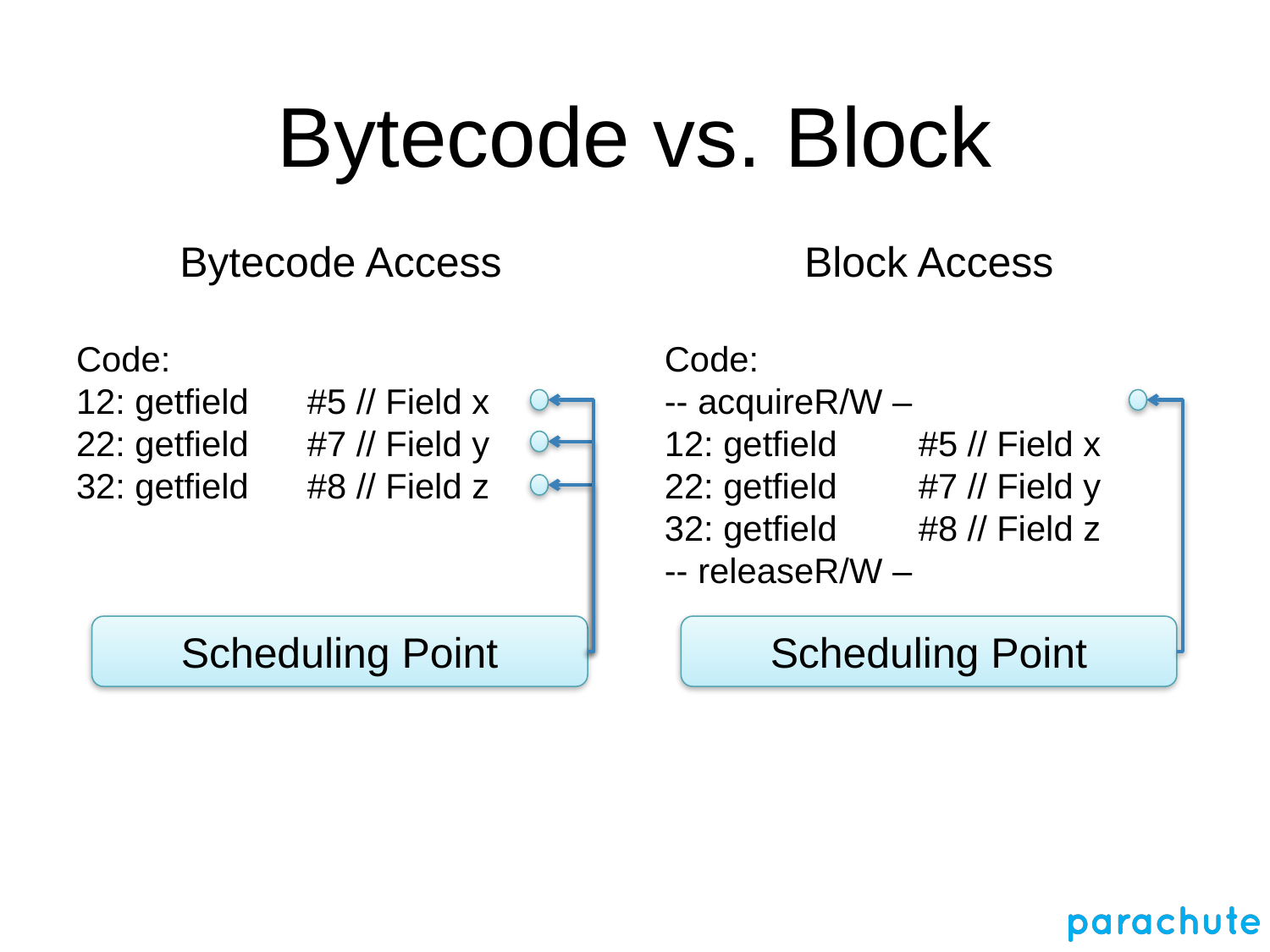

# Bytecode vs. Block
Bytecode Access

Code:
12: getfield      #5 // Field x
22: getfield      #7 // Field y
32: getfield      #8 // Field z
Block Access

Code:
-- acquireR/W –
12: getfield	#5 // Field x
22: getfield	#7 // Field y
32: getfield	#8 // Field z
-- releaseR/W –

Scheduling Point
Scheduling Point